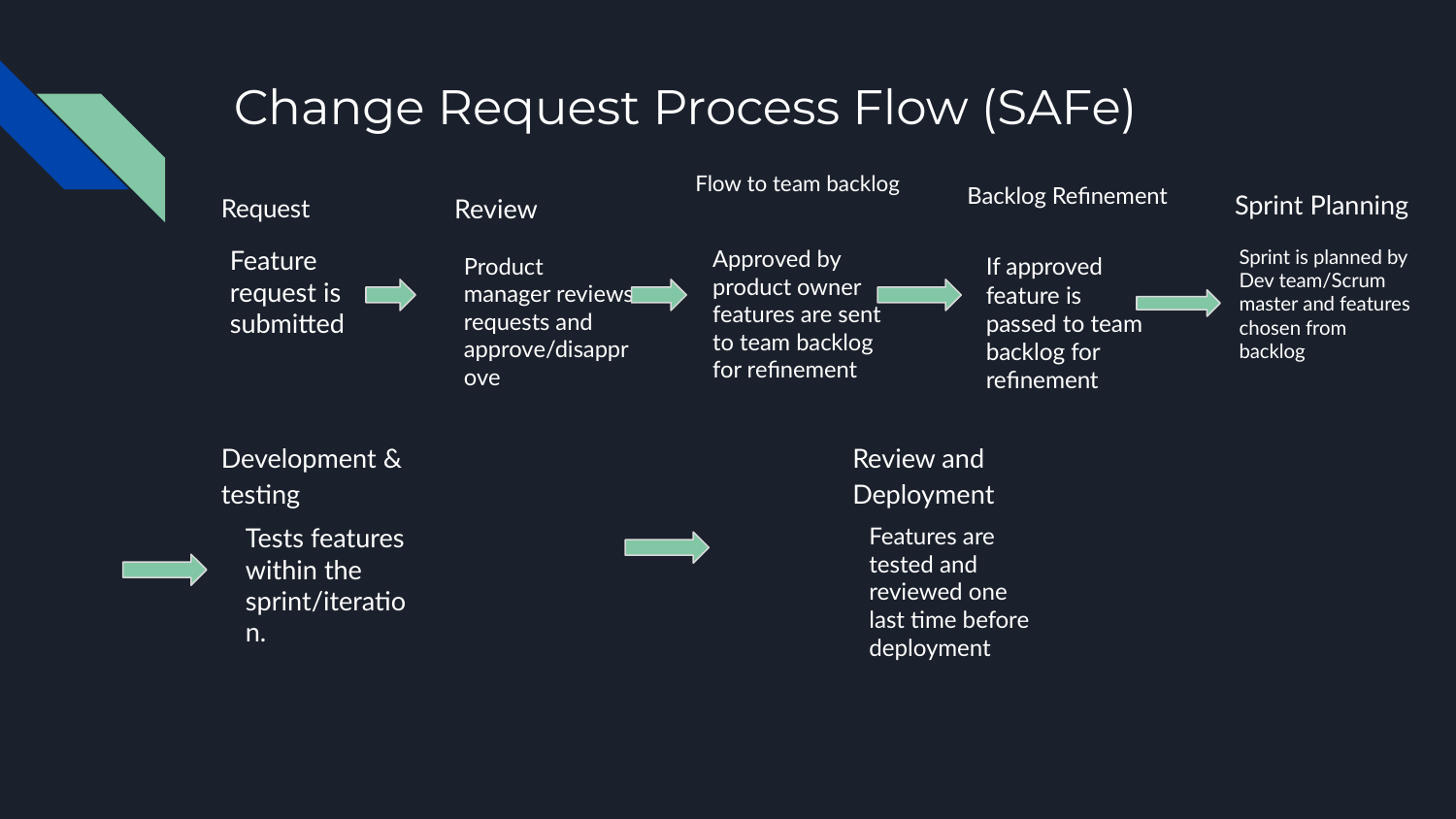

# Change Request Process Flow (SAFe)
Flow to team backlog
Backlog Refinement
Sprint Planning
Request
Review
Approved by product owner features are sent to team backlog for refinement
Feature request is submitted
Sprint is planned by Dev team/Scrum master and features chosen from backlog
If approved feature is passed to team backlog for refinement
Product manager reviews requests and approve/disapprove

Development &  testing
Review and Deployment
Tests features within the sprint/iteration.
Features are tested and reviewed one last time before deployment